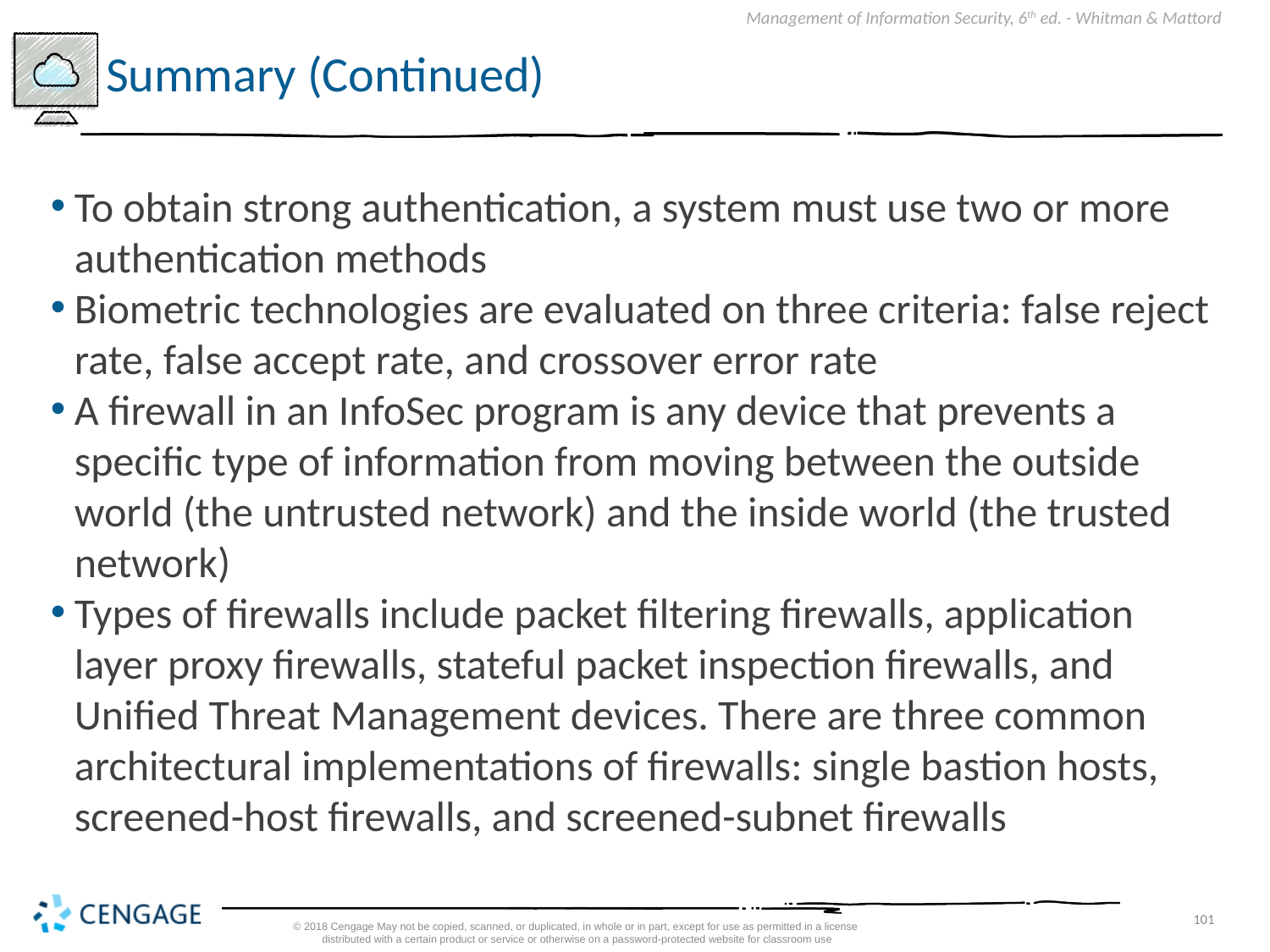

# Summary (Continued)
To obtain strong authentication, a system must use two or more authentication methods
Biometric technologies are evaluated on three criteria: false reject rate, false accept rate, and crossover error rate
A firewall in an InfoSec program is any device that prevents a specific type of information from moving between the outside world (the untrusted network) and the inside world (the trusted network)
Types of firewalls include packet filtering firewalls, application layer proxy firewalls, stateful packet inspection firewalls, and Unified Threat Management devices. There are three common architectural implementations of firewalls: single bastion hosts, screened-host firewalls, and screened-subnet firewalls